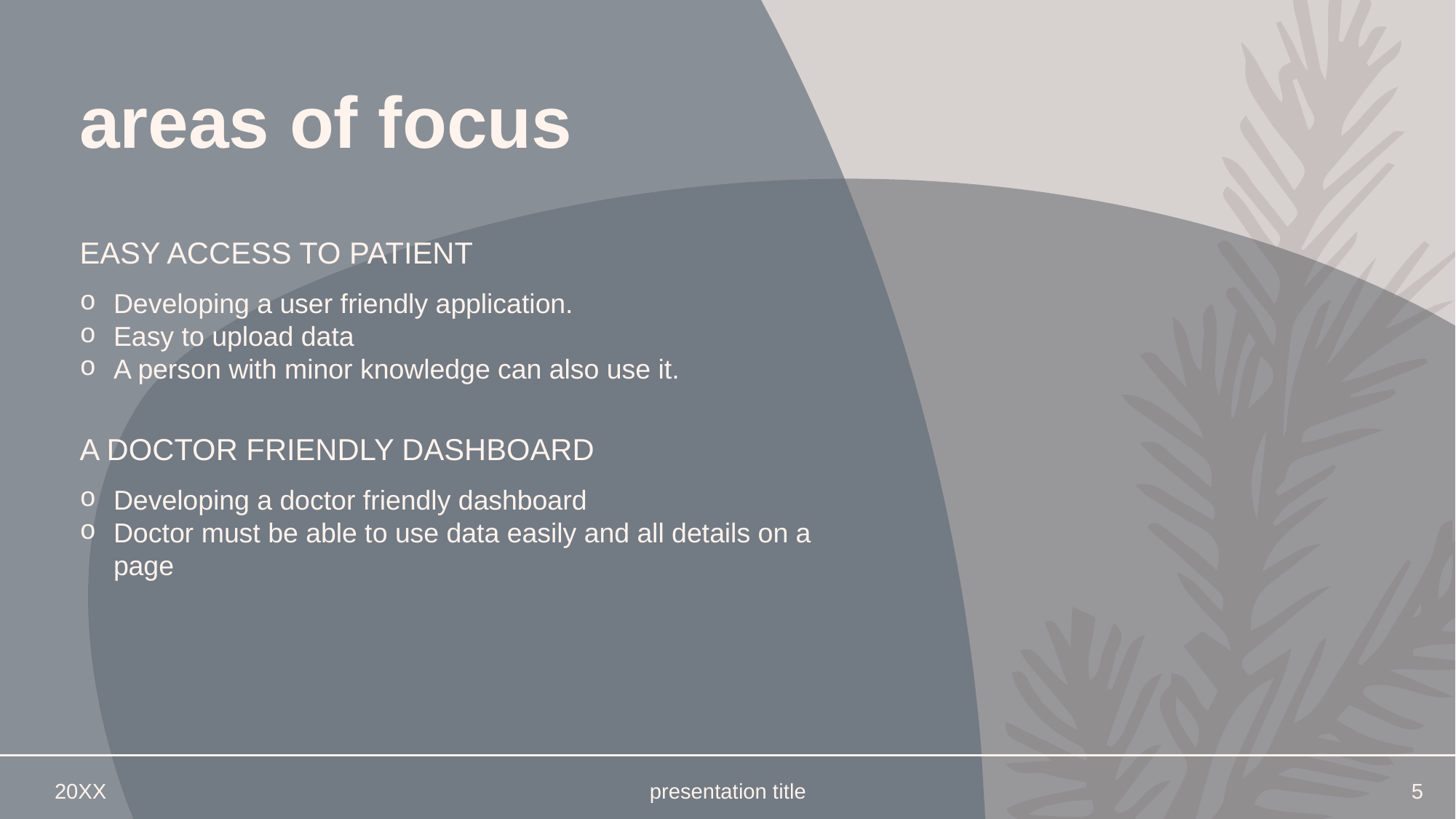

# areas of focus
Easy access to patient
Developing a user friendly application.
Easy to upload data
A person with minor knowledge can also use it.

A doctor friendly dashboard
Developing a doctor friendly dashboard
Doctor must be able to use data easily and all details on a page

20XX
presentation title
5